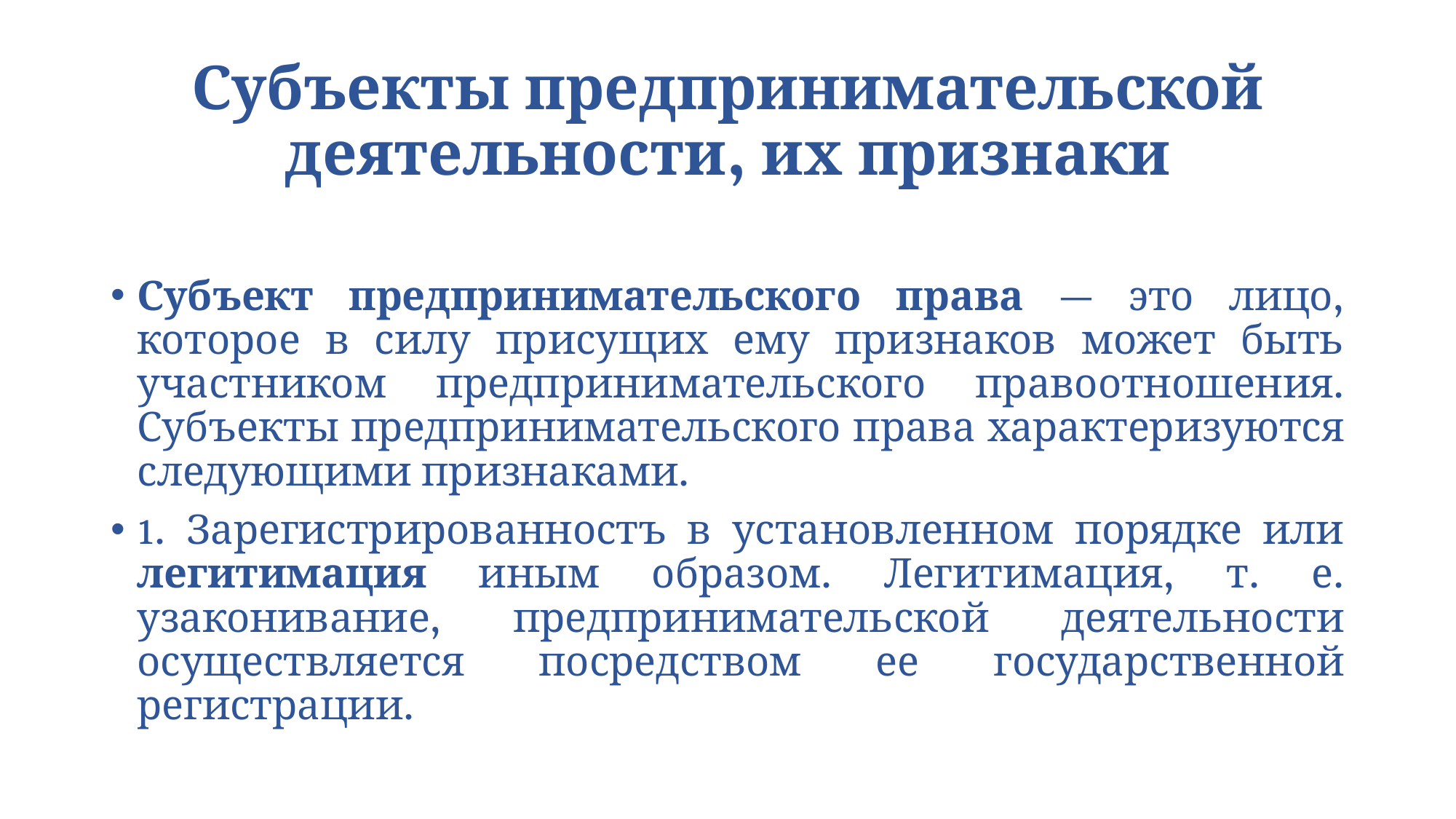

# Субъекты предпринимательской деятельности, их признаки
Субъект предпринимательского права — это лицо, которое в силу присущих ему признаков может быть участником предпринимательского правоотношения. Субъекты предпринимательского права характеризуются следующими признаками.
1. Зарегистрированностъ в установленном порядке или легитимация иным образом. Легитимация, т. е. узаконивание, предпринимательской деятельности осуществляется посредством ее государственной регистрации.